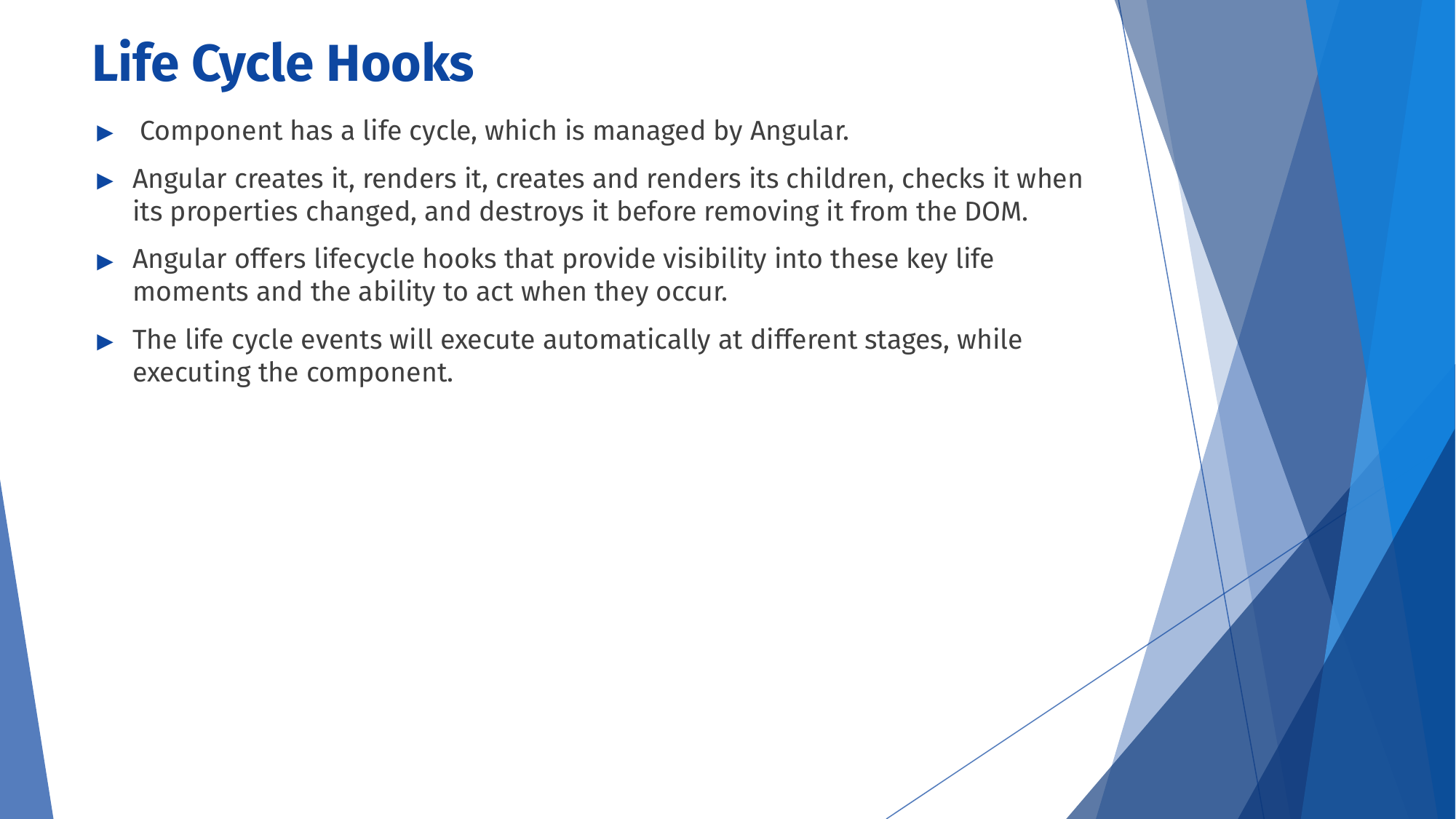

# Life Cycle Hooks
 Component has a life cycle, which is managed by Angular.
Angular creates it, renders it, creates and renders its children, checks it when its properties changed, and destroys it before removing it from the DOM.
Angular offers lifecycle hooks that provide visibility into these key life moments and the ability to act when they occur.
The life cycle events will execute automatically at different stages, while executing the component.